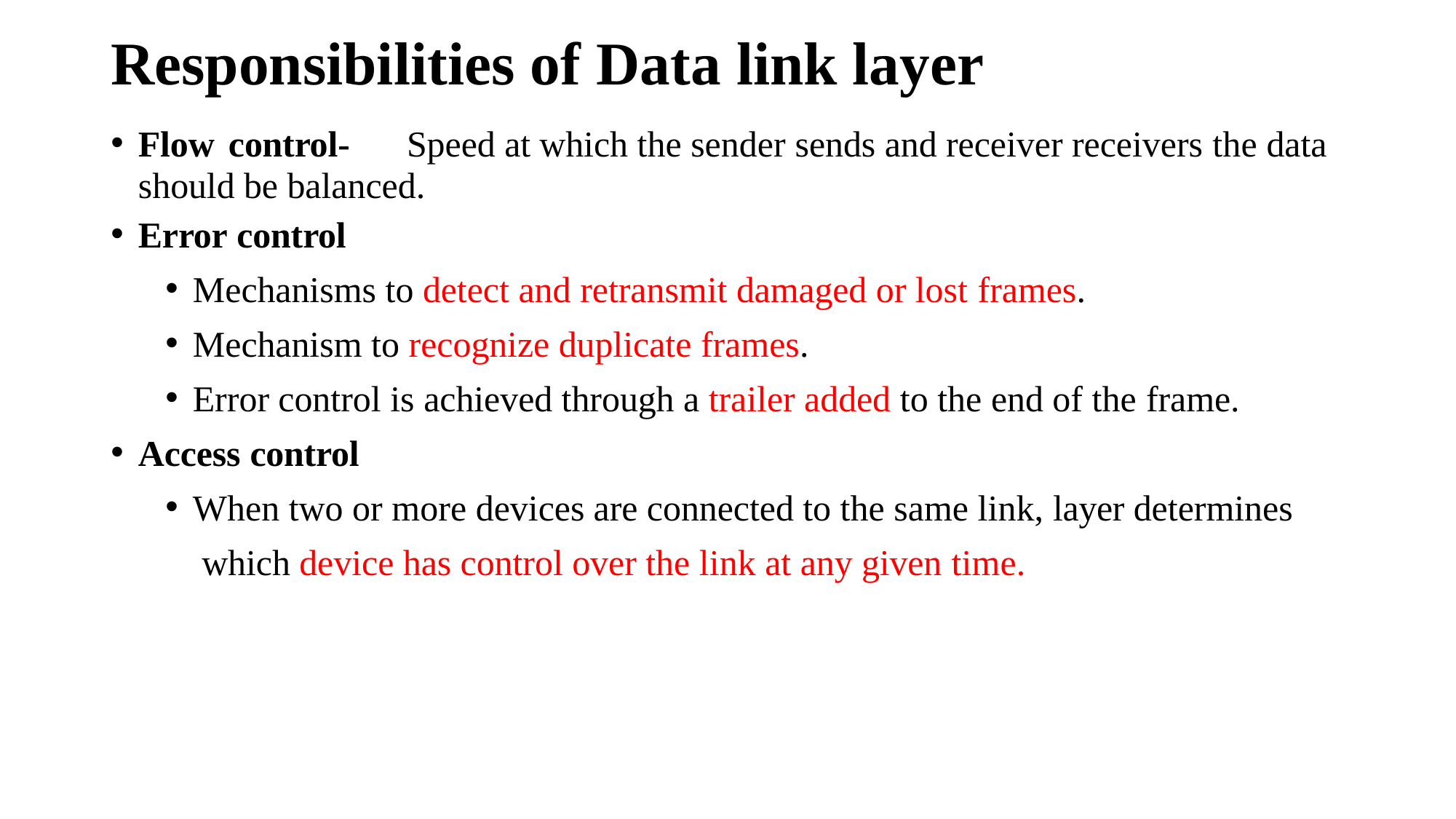

# Responsibilities of Data link layer
Flow control-	Speed at which the sender sends and receiver receivers the data
should be balanced.
Error control
Mechanisms to detect and retransmit damaged or lost frames.
Mechanism to recognize duplicate frames.
Error control is achieved through a trailer added to the end of the frame.
Access control
When two or more devices are connected to the same link, layer determines  which device has control over the link at any given time.